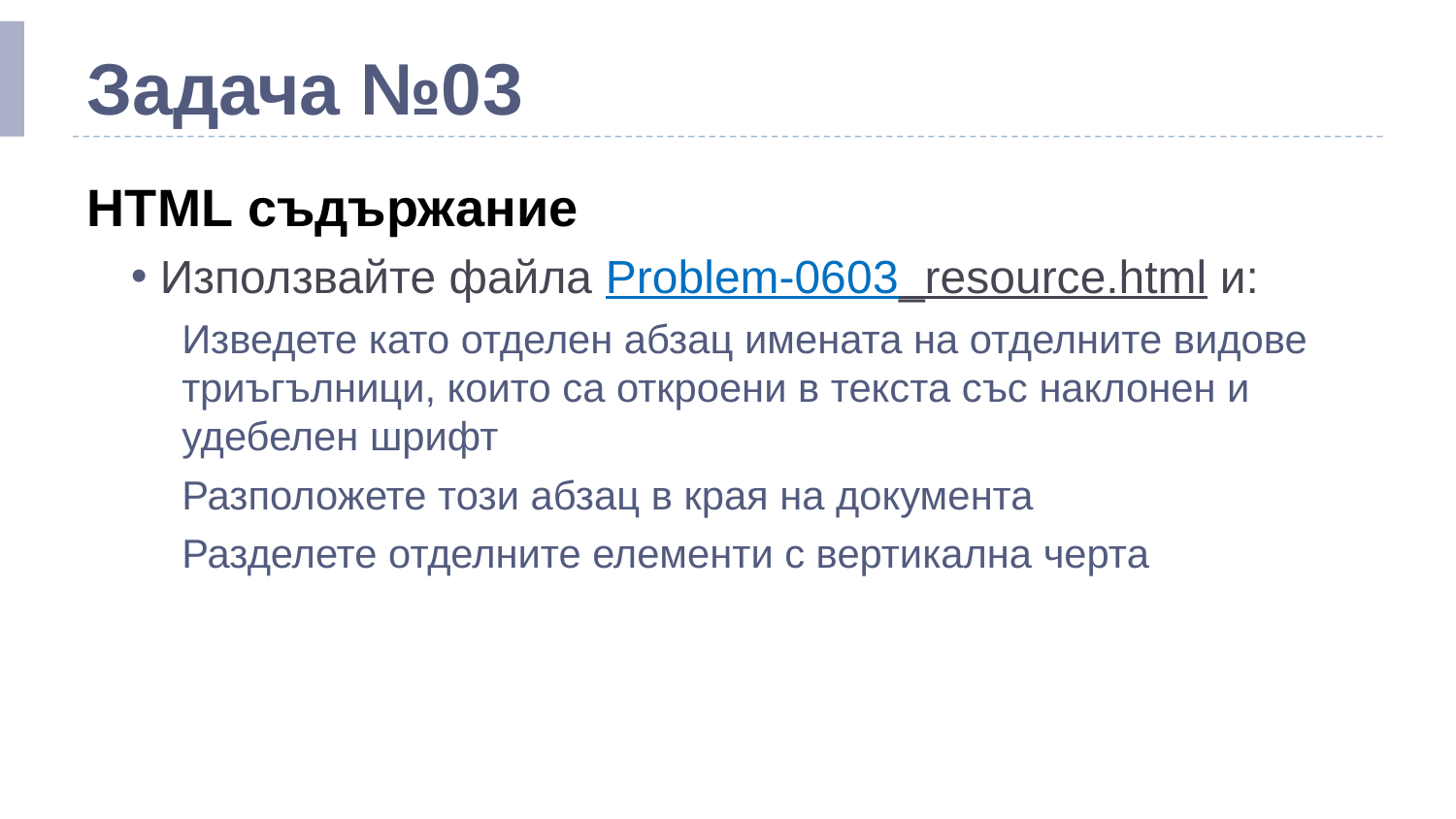

# Задача №03
HTML съдържание
Използвайте файла Problem-0603_resource.html и:
Изведете като отделен абзац имената на отделните видове триъгълници, които са откроени в текста със наклонен и удебелен шрифт
Разположете този абзац в края на документа
Разделете отделните елементи с вертикална черта